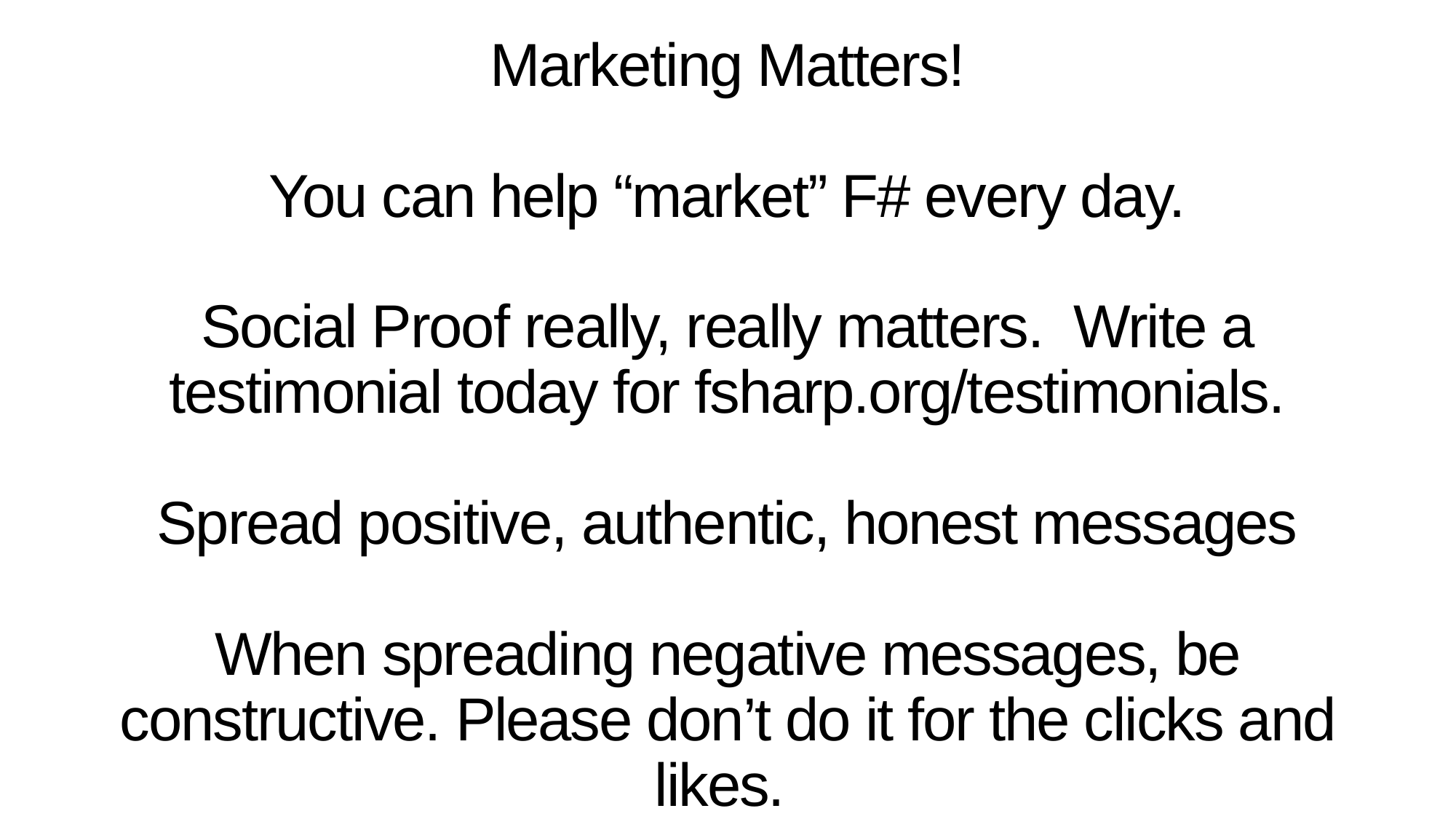

# Marketing Matters! You can help “market” F# every day. Social Proof really, really matters.  Write a testimonial today for fsharp.org/testimonials. Spread positive, authentic, honest messages When spreading negative messages, be constructive. Please don’t do it for the clicks and likes.